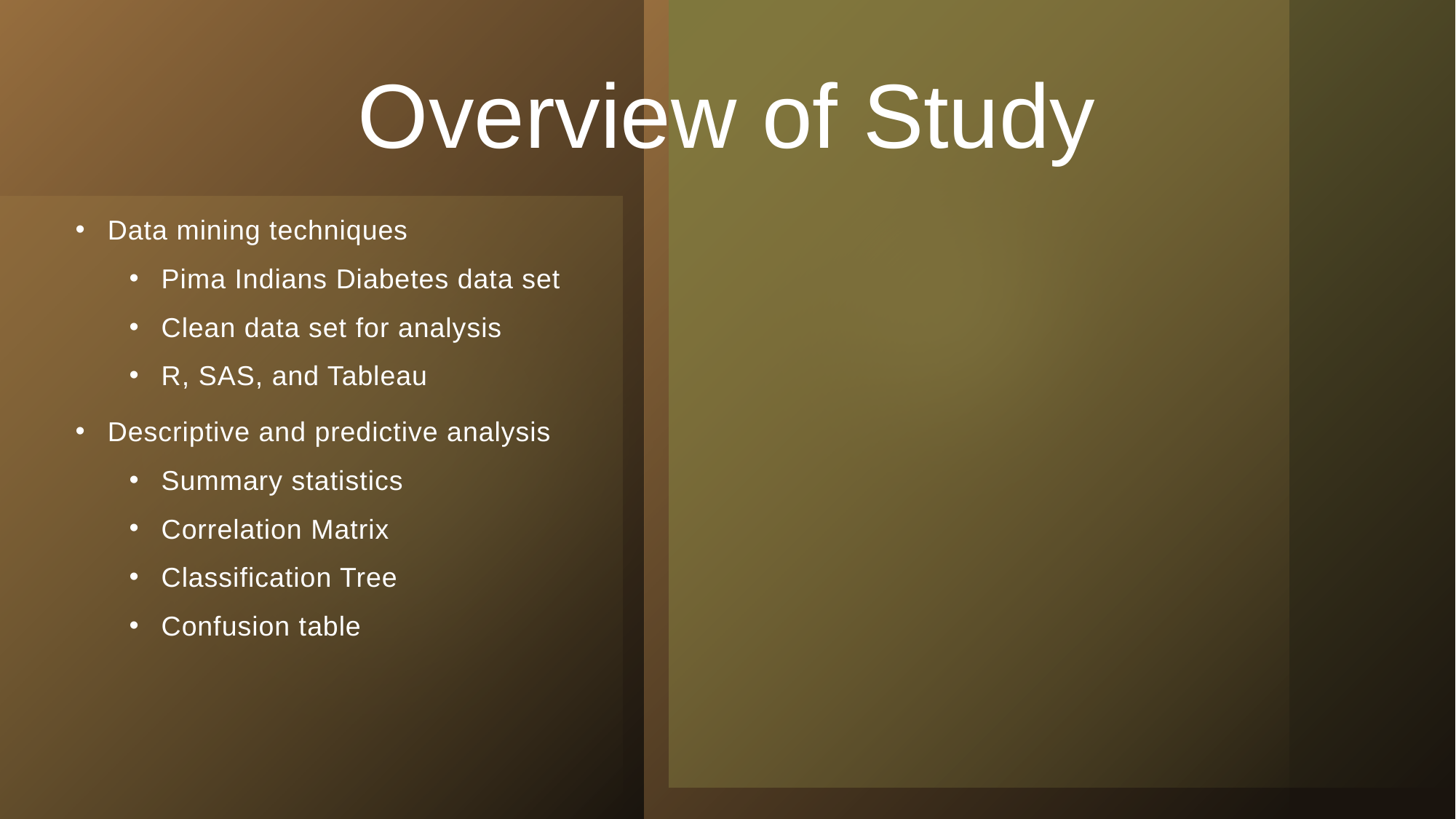

# Overview of Study
Data mining techniques
Pima Indians Diabetes data set
Clean data set for analysis
R, SAS, and Tableau
Descriptive and predictive analysis
Summary statistics
Correlation Matrix
Classification Tree
Confusion table